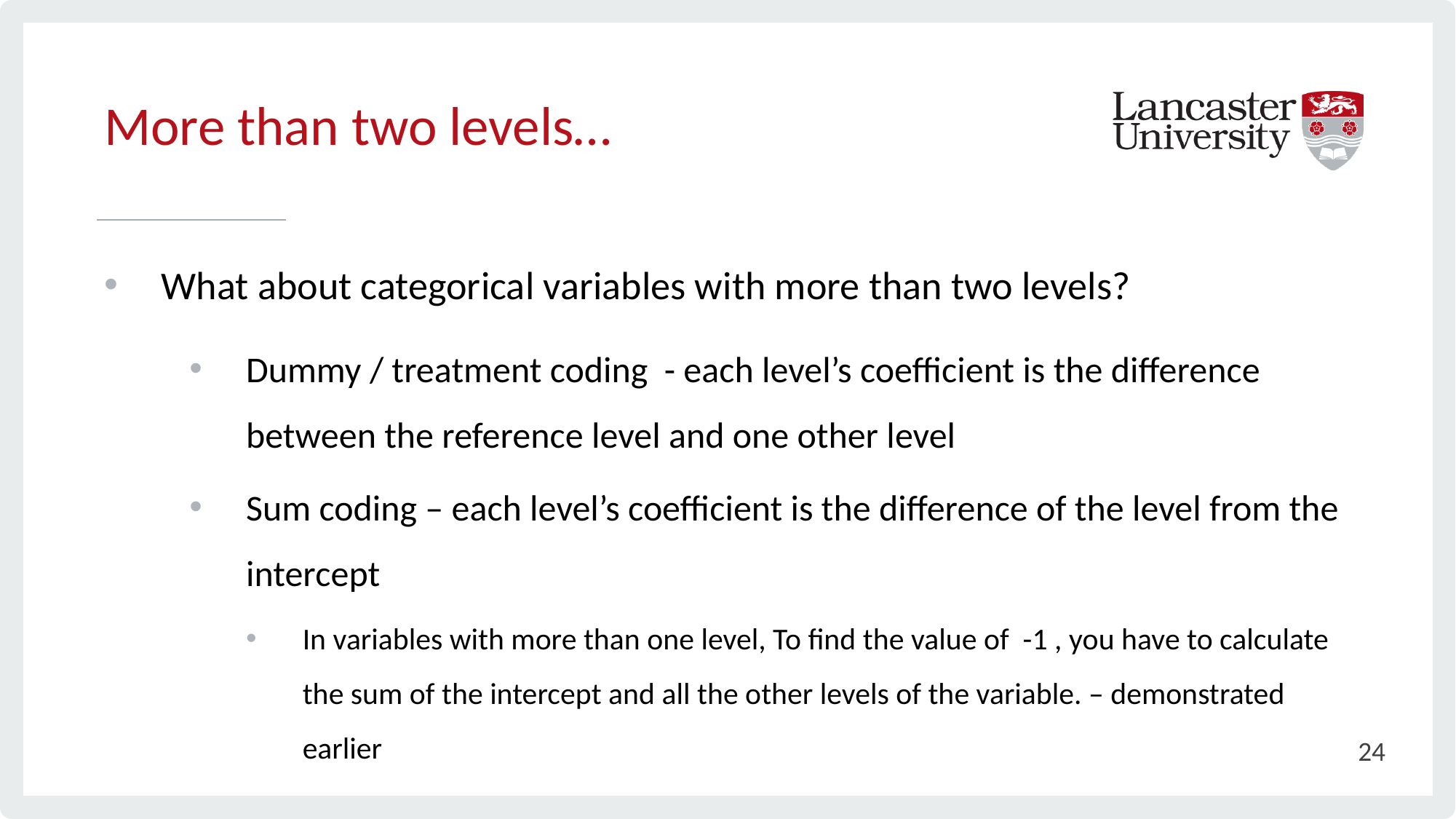

More than two levels…
# What about categorical variables with more than two levels?
Dummy / treatment coding  - each level’s coefficient is the difference between the reference level and one other level
Sum coding – each level’s coefficient is the difference of the level from the intercept
In variables with more than one level, To find the value of  -1 , you have to calculate the sum of the intercept and all the other levels of the variable. – demonstrated earlier
24